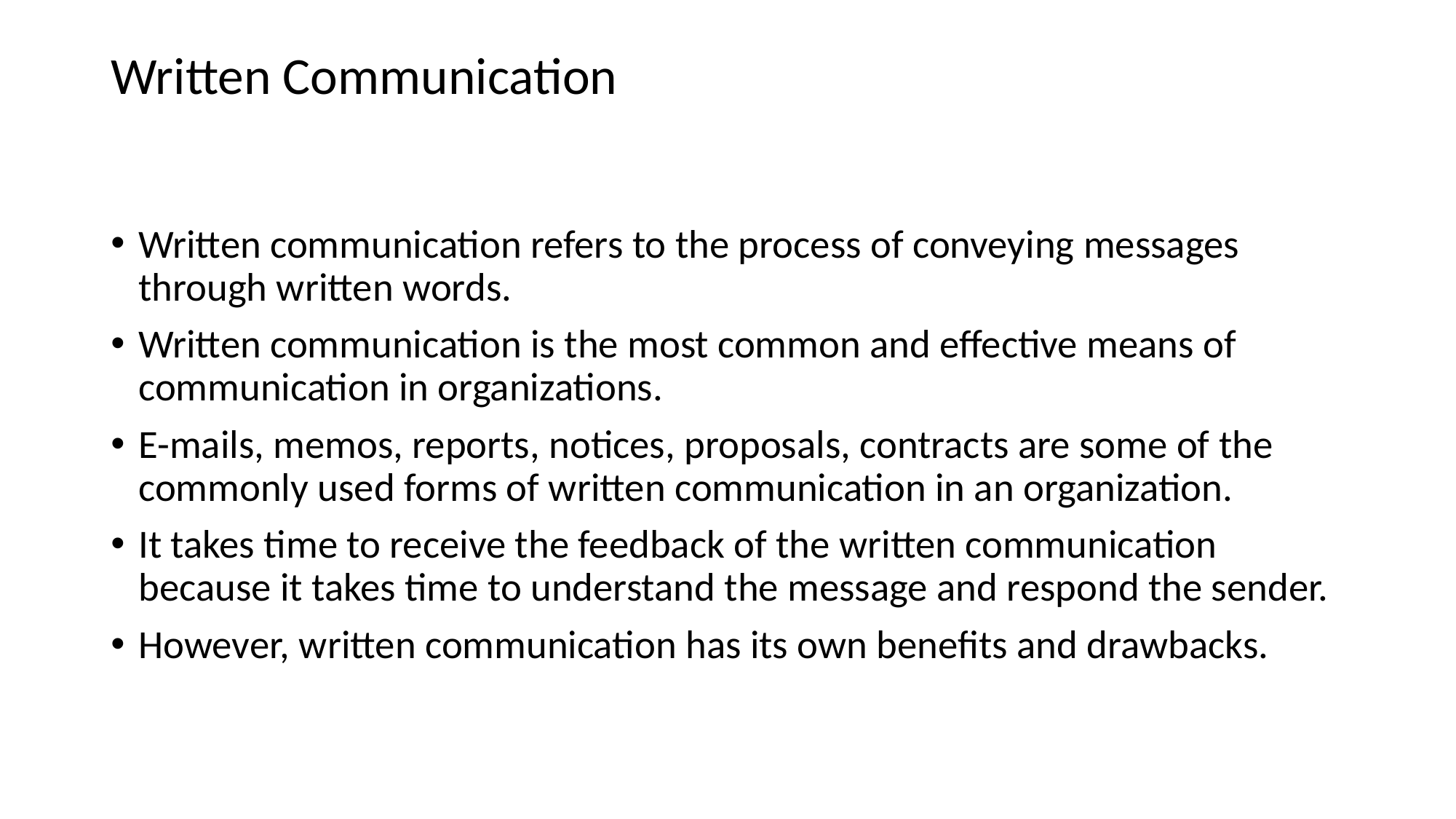

# Written Communication
Written communication refers to the process of conveying messages through written words.
Written communication is the most common and effective means of communication in organizations.
E-mails, memos, reports, notices, proposals, contracts are some of the commonly used forms of written communication in an organization.
It takes time to receive the feedback of the written communication because it takes time to understand the message and respond the sender.
However, written communication has its own benefits and drawbacks.